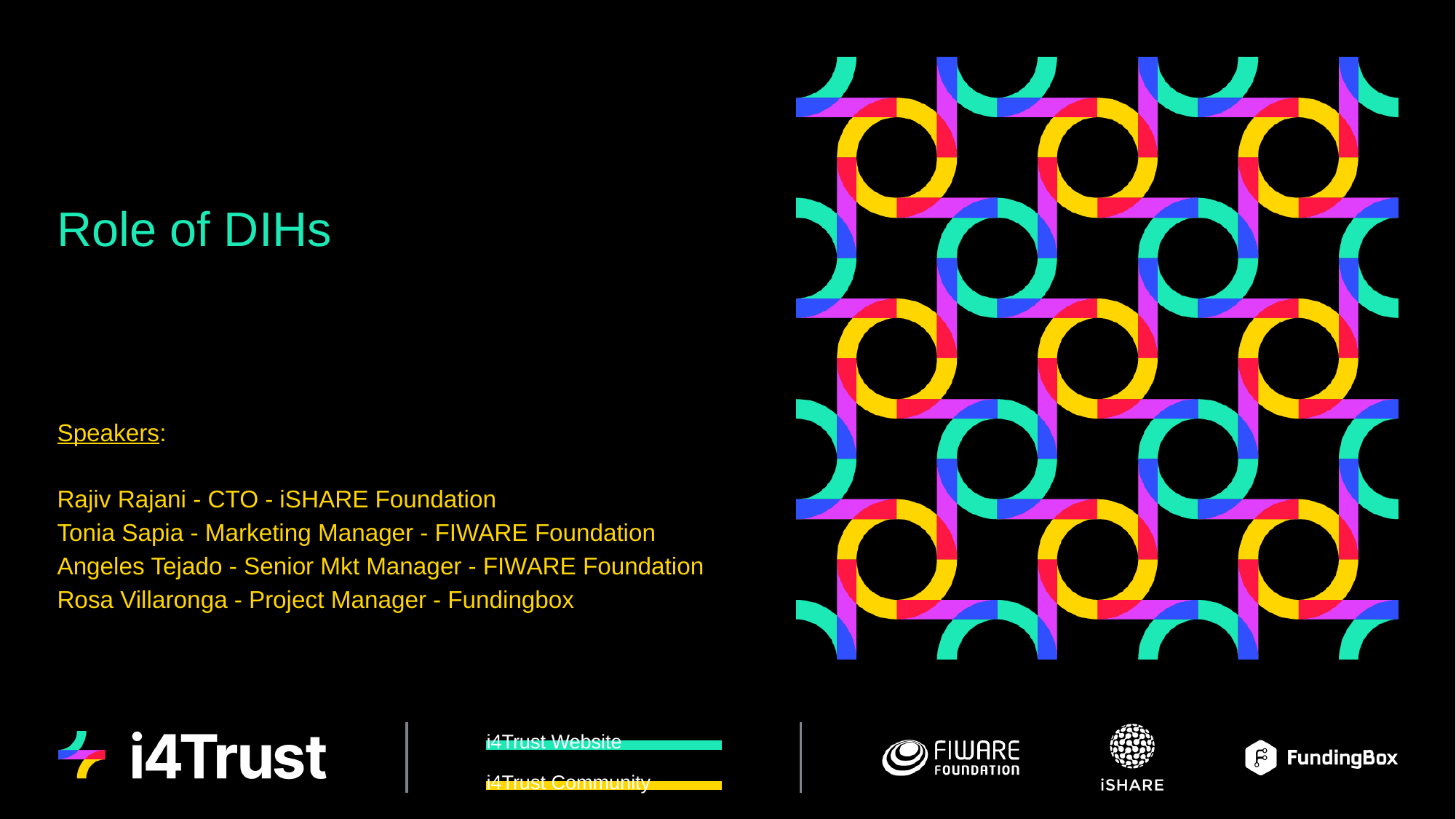

# Role of DIHs
Speakers:

Rajiv Rajani - CTO - iSHARE Foundation
Tonia Sapia - Marketing Manager - FIWARE Foundation
Angeles Tejado - Senior Mkt Manager - FIWARE Foundation
Rosa Villaronga - Project Manager - Fundingbox